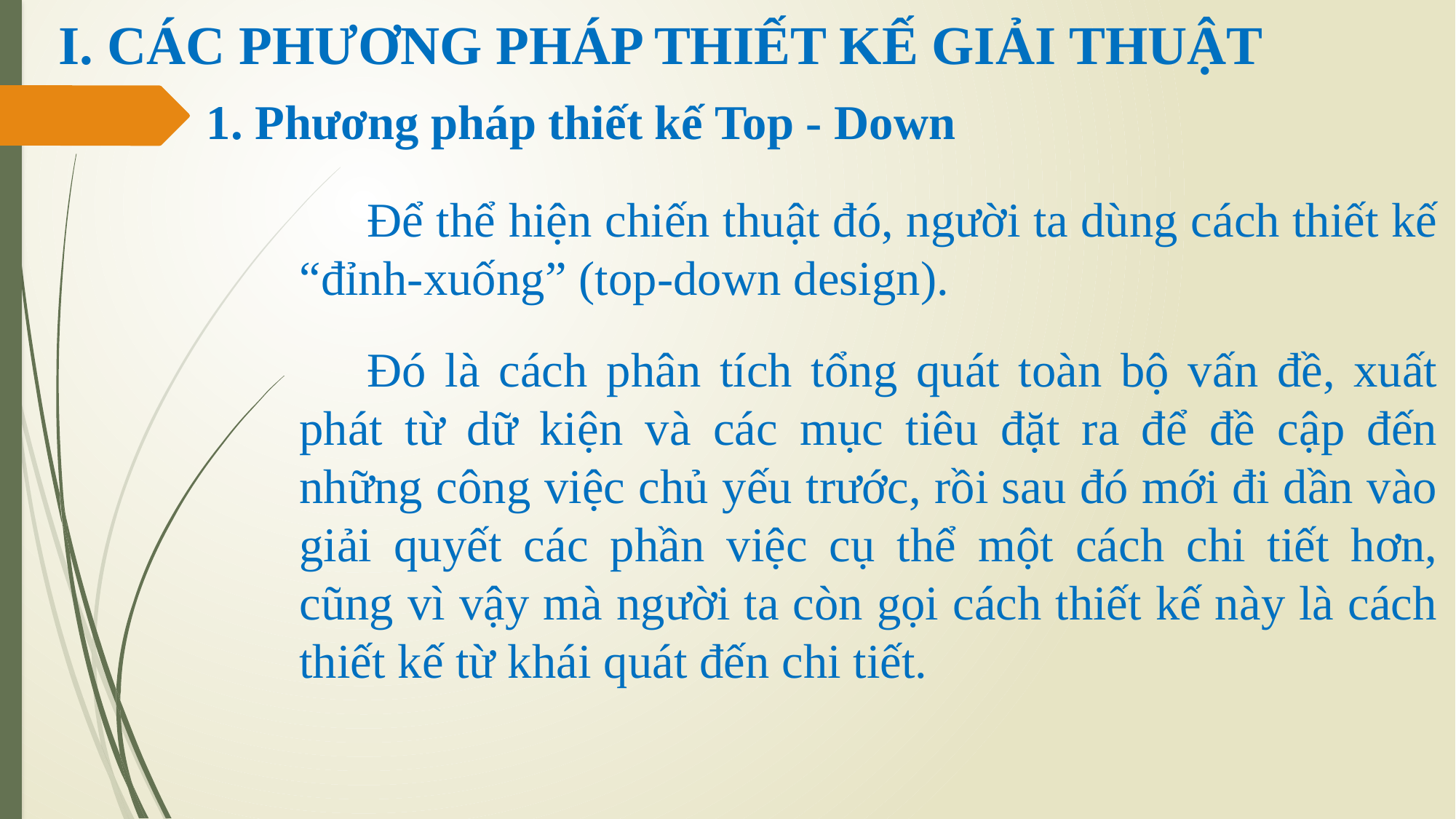

# I. CÁC PHƯƠNG PHÁP THIẾT KẾ GIẢI THUẬT
1. Phương pháp thiết kế Top - Down
Để thể hiện chiến thuật đó, người ta dùng cách thiết kế “đỉnh-xuống” (top-down design).
Đó là cách phân tích tổng quát toàn bộ vấn đề, xuất phát từ dữ kiện và các mục tiêu đặt ra để đề cập đến những công việc chủ yếu trước, rồi sau đó mới đi dần vào giải quyết các phần việc cụ thể một cách chi tiết hơn, cũng vì vậy mà người ta còn gọi cách thiết kế này là cách thiết kế từ khái quát đến chi tiết.